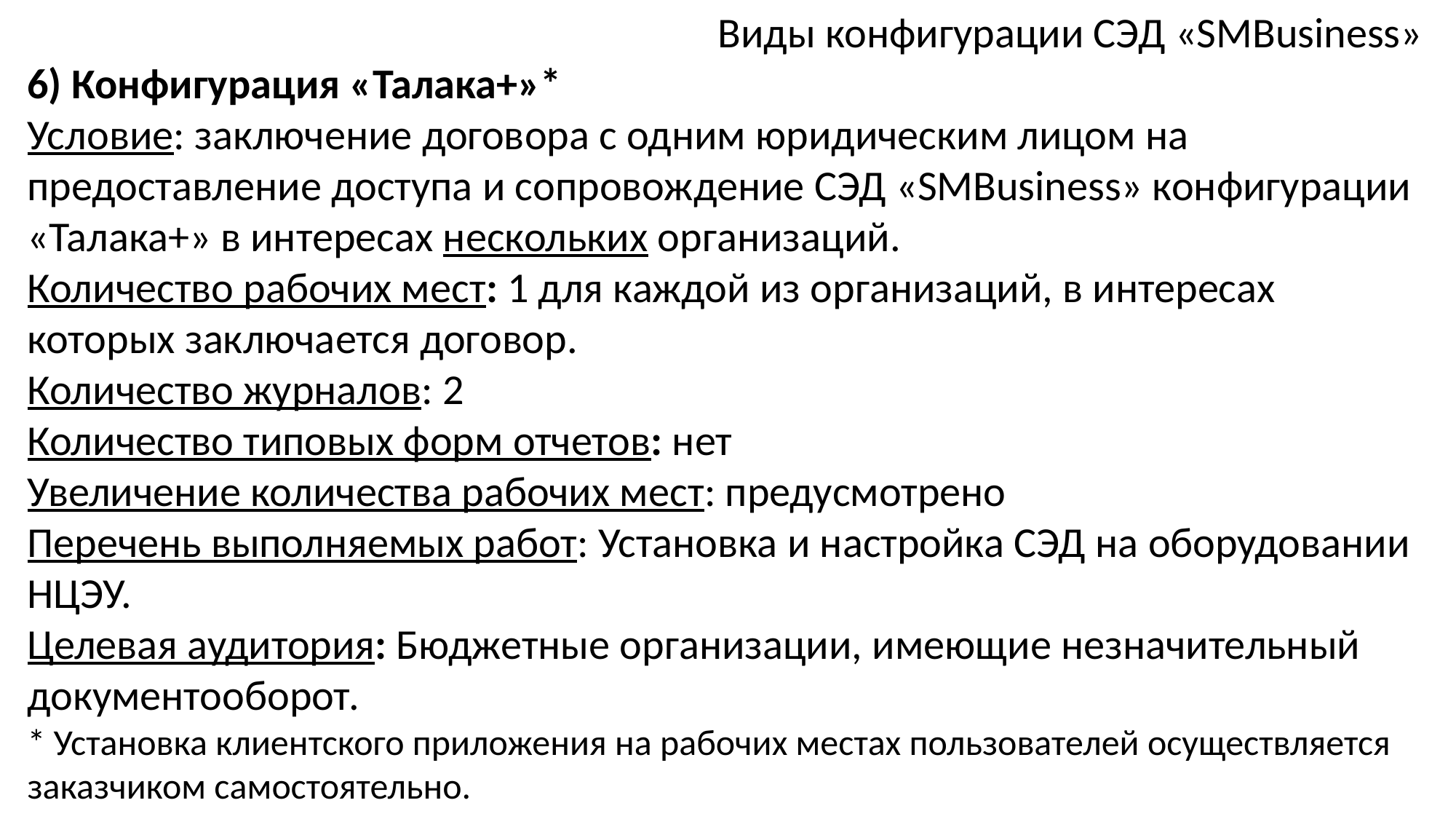

Виды конфигурации СЭД «SMBusiness»
6) Конфигурация «Талака+»*
Условие: заключение договора с одним юридическим лицом на предоставление доступа и сопровождение СЭД «SMBusiness» конфигурации «Талака+» в интересах нескольких организаций.
Количество рабочих мест: 1 для каждой из организаций, в интересах которых заключается договор.
Количество журналов: 2
Количество типовых форм отчетов: нет
Увеличение количества рабочих мест: предусмотрено
Перечень выполняемых работ: Установка и настройка СЭД на оборудовании НЦЭУ.
Целевая аудитория: Бюджетные организации, имеющие незначительный документооборот.
* Установка клиентского приложения на рабочих местах пользователей осуществляется заказчиком самостоятельно.